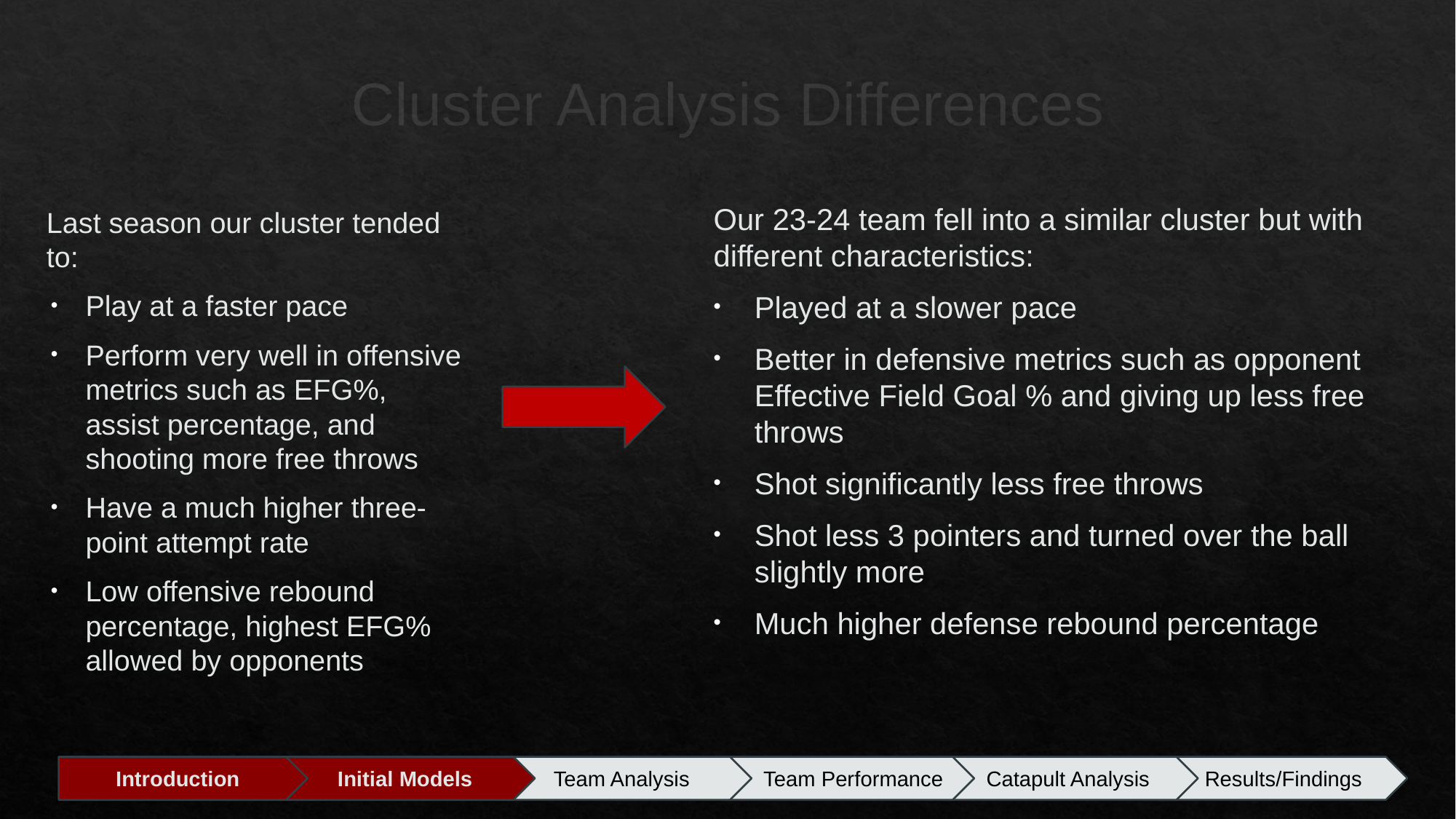

# Cluster Analysis Differences
Our 23-24 team fell into a similar cluster but with different characteristics:
Played at a slower pace
Better in defensive metrics such as opponent Effective Field Goal % and giving up less free throws
Shot significantly less free throws
Shot less 3 pointers and turned over the ball slightly more
Much higher defense rebound percentage
Last season our cluster tended to:
Play at a faster pace
Perform very well in offensive metrics such as EFG%, assist percentage, and shooting more free throws
Have a much higher three-point attempt rate
Low offensive rebound percentage, highest EFG% allowed by opponents

Introduction
Initial Models
   Team Performance
Catapult Analysis
Team Analysis
  Results/Findings